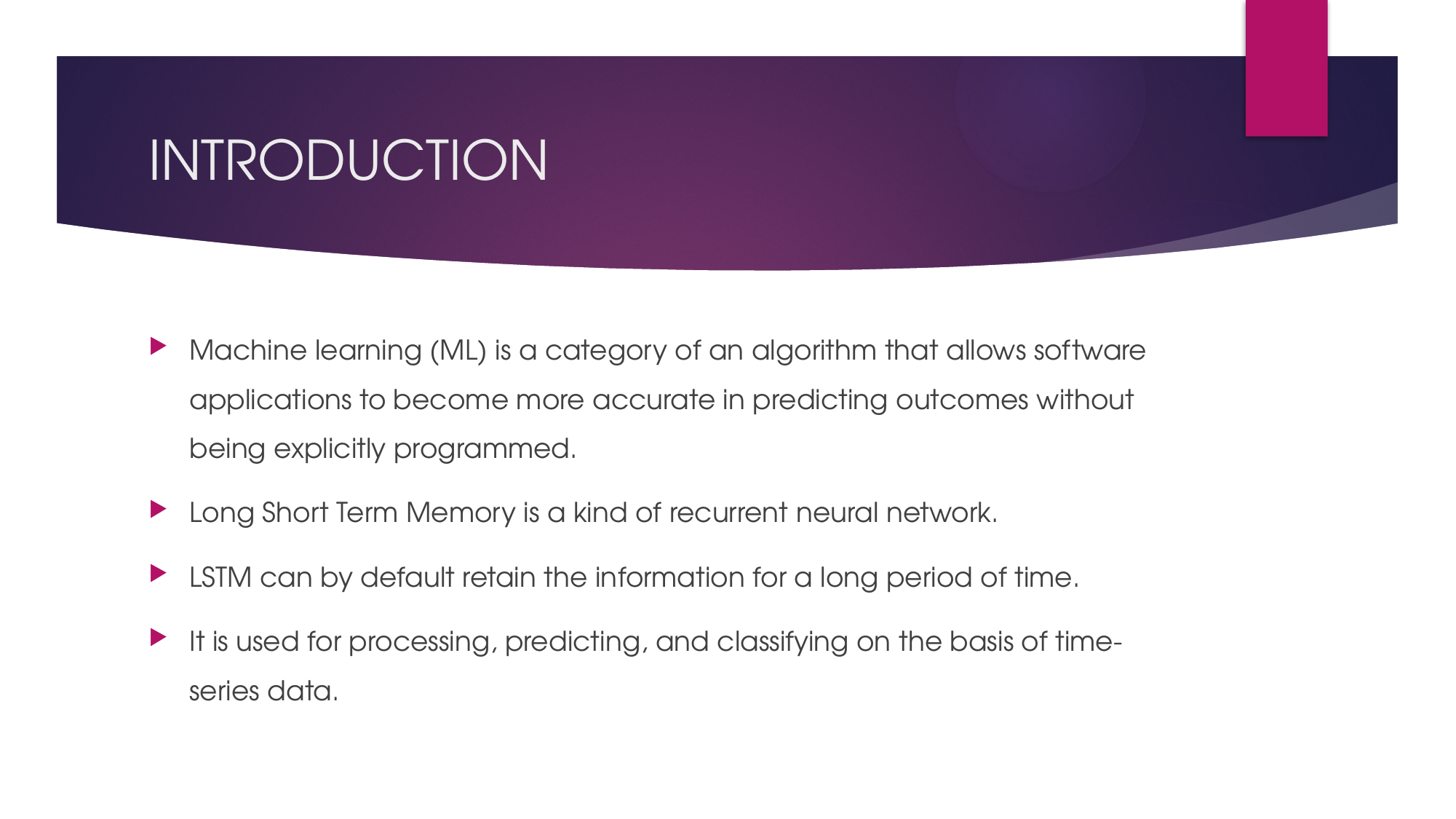

# INTRODUCTION
Machine learning (ML) is a category of an algorithm that allows software applications to become more accurate in predicting outcomes without being explicitly programmed.
Long Short Term Memory is a kind of recurrent neural network.
LSTM can by default retain the information for a long period of time.
It is used for processing, predicting, and classifying on the basis of time-series data.